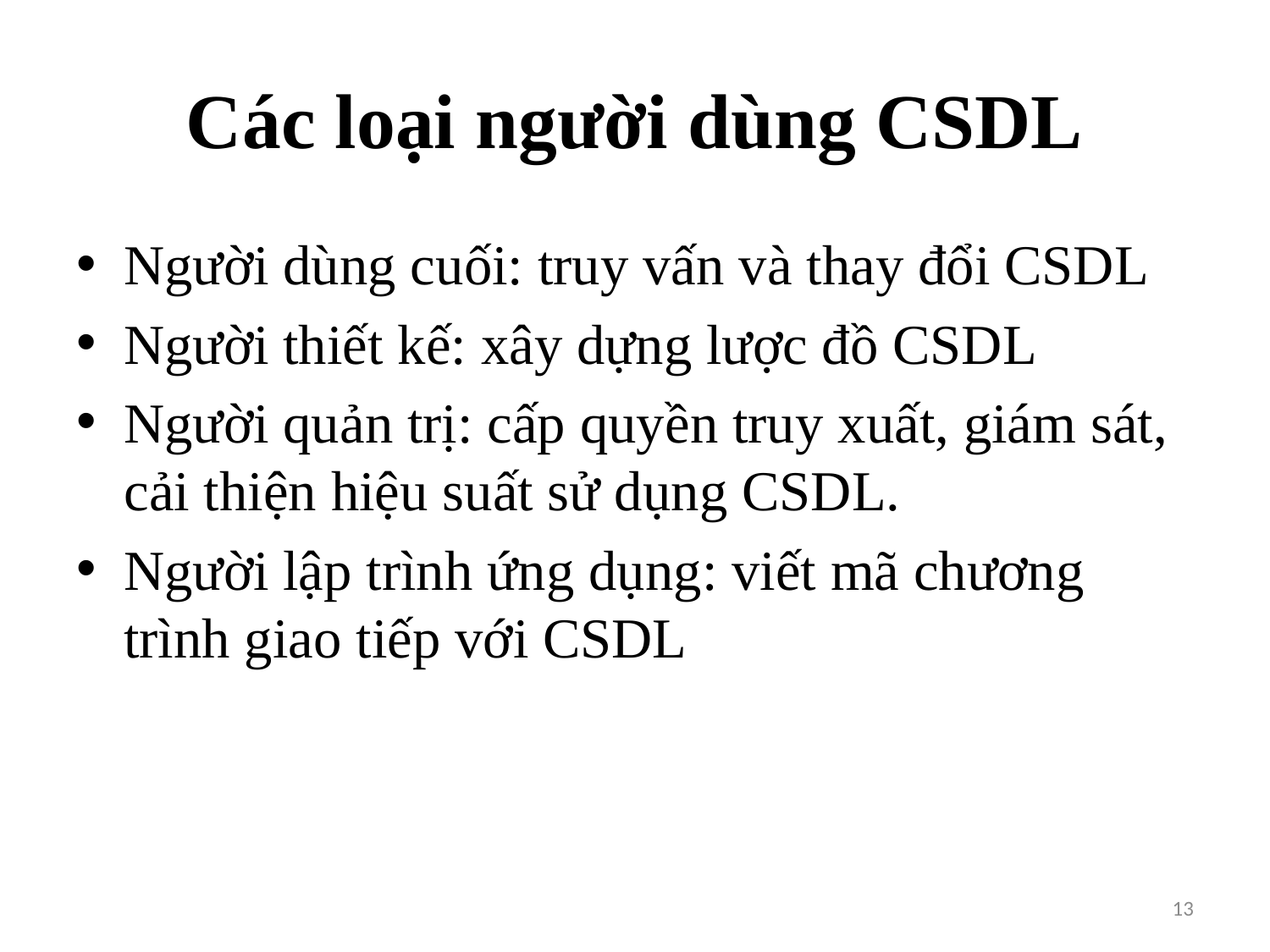

# Các loại người dùng CSDL
Người dùng cuối: truy vấn và thay đổi CSDL
Người thiết kế: xây dựng lược đồ CSDL
Người quản trị: cấp quyền truy xuất, giám sát, cải thiện hiệu suất sử dụng CSDL.
Người lập trình ứng dụng: viết mã chương trình giao tiếp với CSDL
13